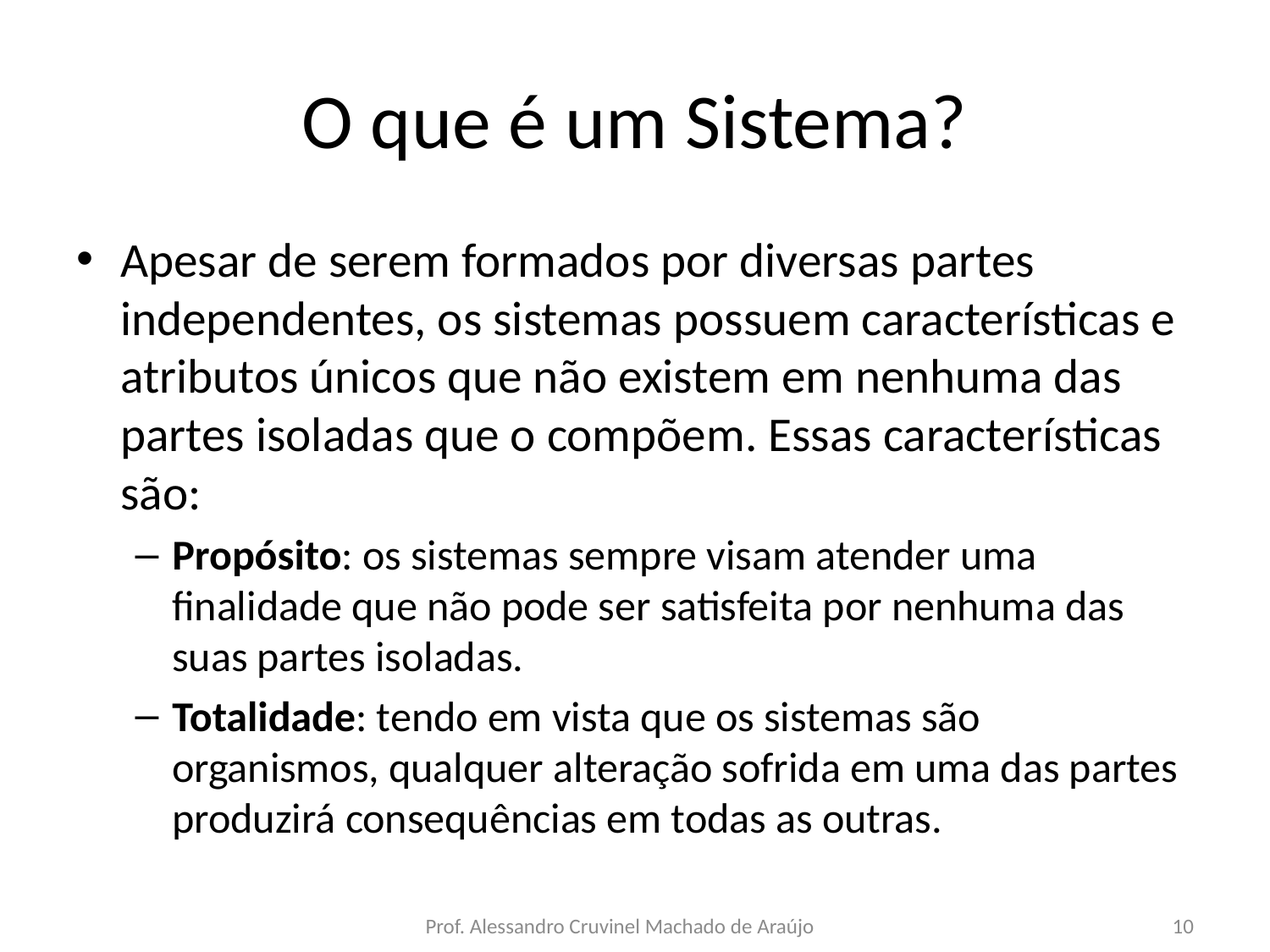

# O que é um Sistema?
Apesar de serem formados por diversas partes independentes, os sistemas possuem características e atributos únicos que não existem em nenhuma das partes isoladas que o compõem. Essas características são:
Propósito: os sistemas sempre visam atender uma finalidade que não pode ser satisfeita por nenhuma das suas partes isoladas.
Totalidade: tendo em vista que os sistemas são organismos, qualquer alteração sofrida em uma das partes produzirá consequências em todas as outras.
Prof. Alessandro Cruvinel Machado de Araújo
10